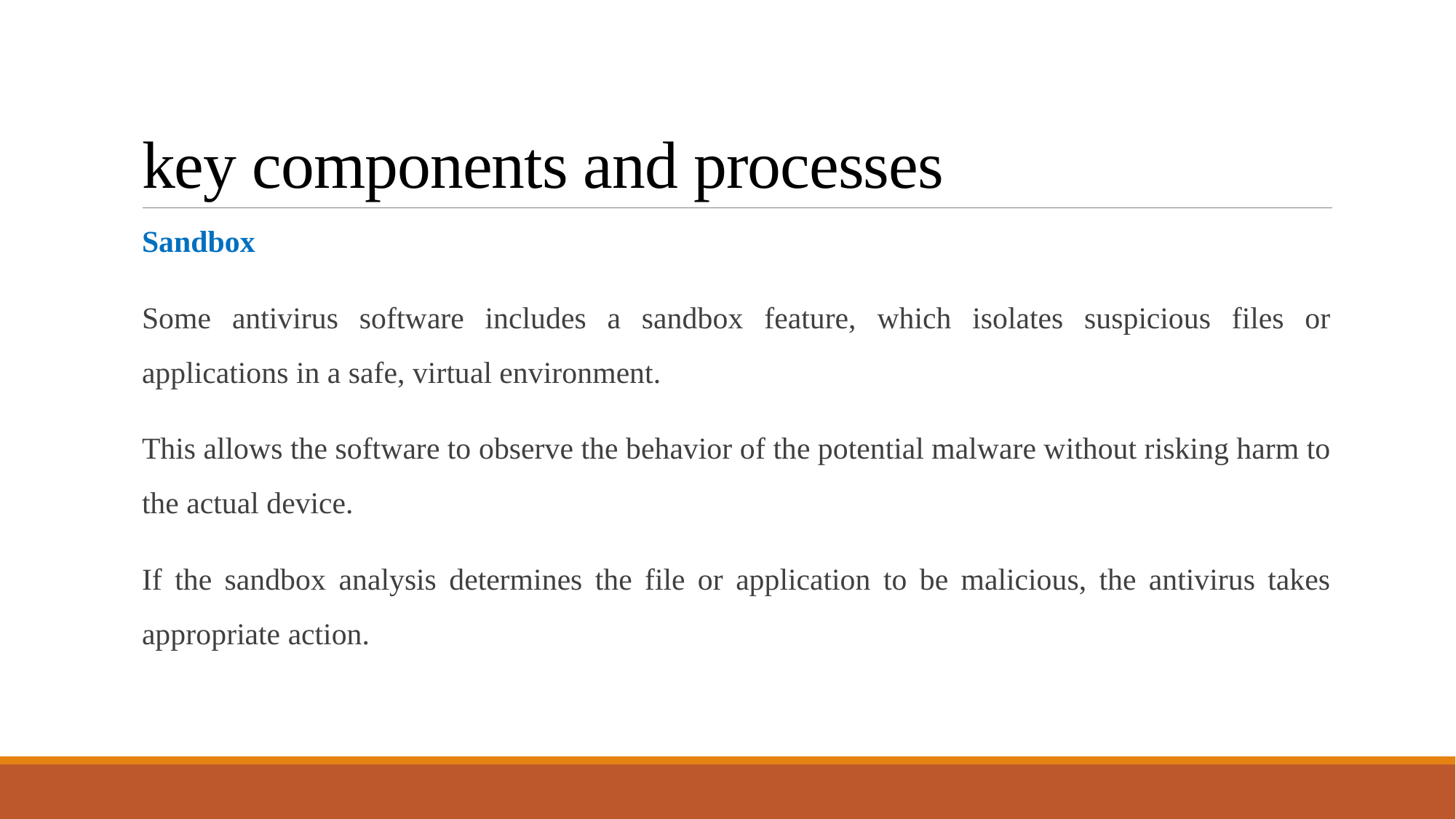

# key components and processes
Sandbox
Some antivirus software includes a sandbox feature, which isolates suspicious files or applications in a safe, virtual environment.
This allows the software to observe the behavior of the potential malware without risking harm to the actual device.
If the sandbox analysis determines the file or application to be malicious, the antivirus takes appropriate action.